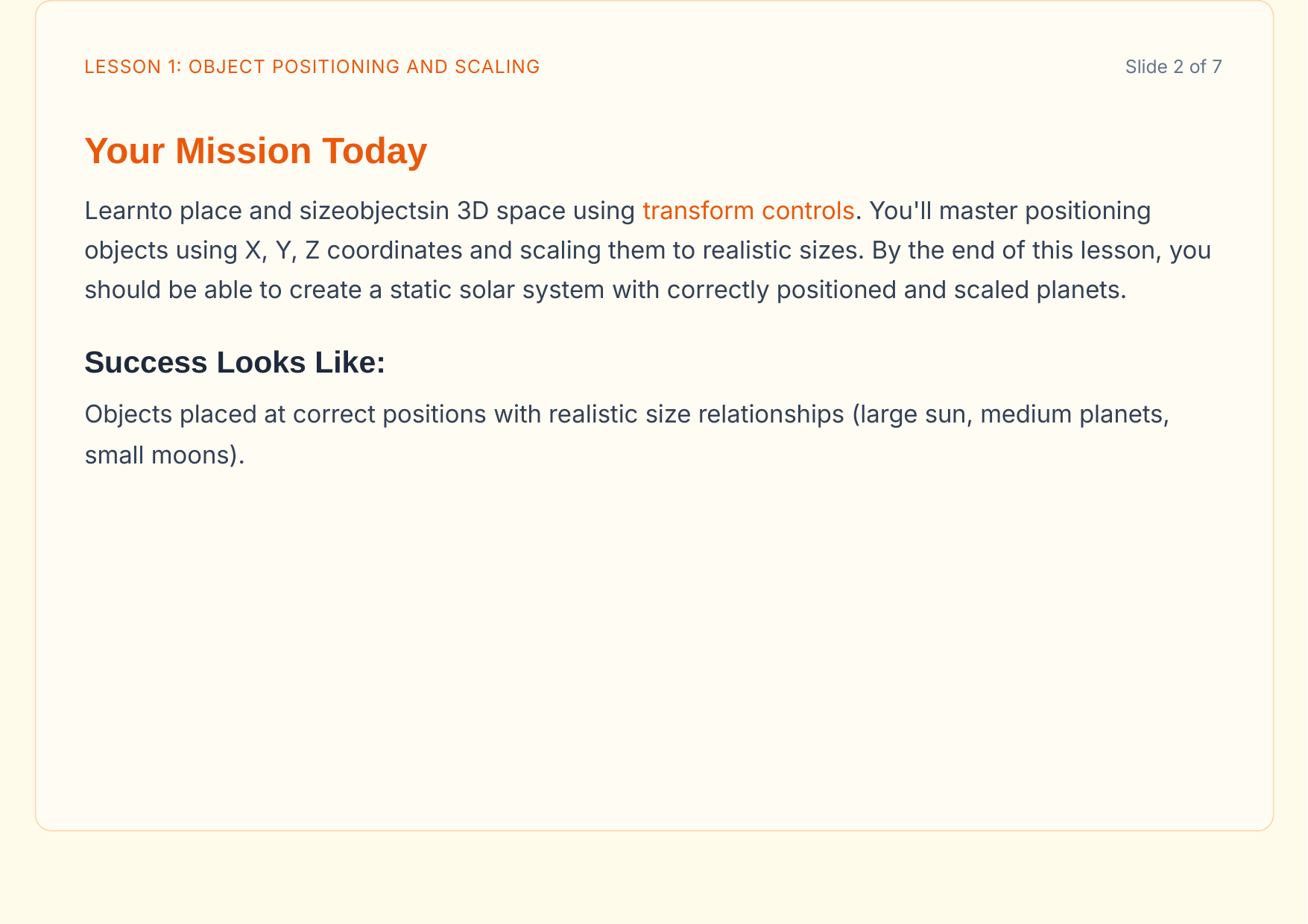

LESSON 1: OBJECT POSITIONING AND SCALING
Slide 2 of 7
Your Mission Today

Learnto place and sizeobjectsin 3D space using transform controls. You'll master positioning
objects using X, Y, Z coordinates and scaling them to realistic sizes. By the end of this lesson, you should be able to create a static solar system with correctly positioned and scaled planets.
Success Looks Like:
Objects placed at correct positions with realistic size relationships (large sun, medium planets, small moons).